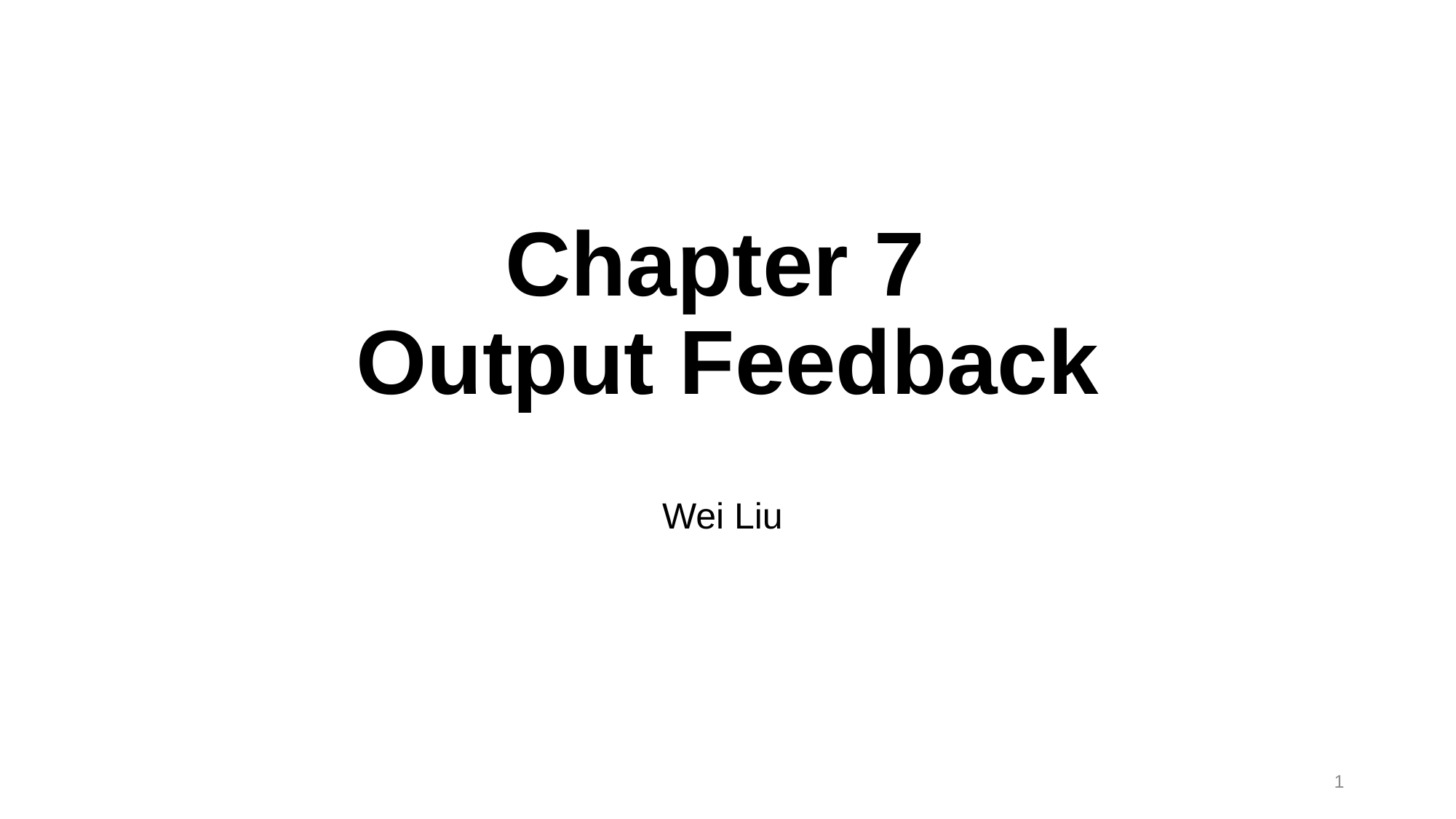

# Chapter 7 Output Feedback
Wei Liu

1